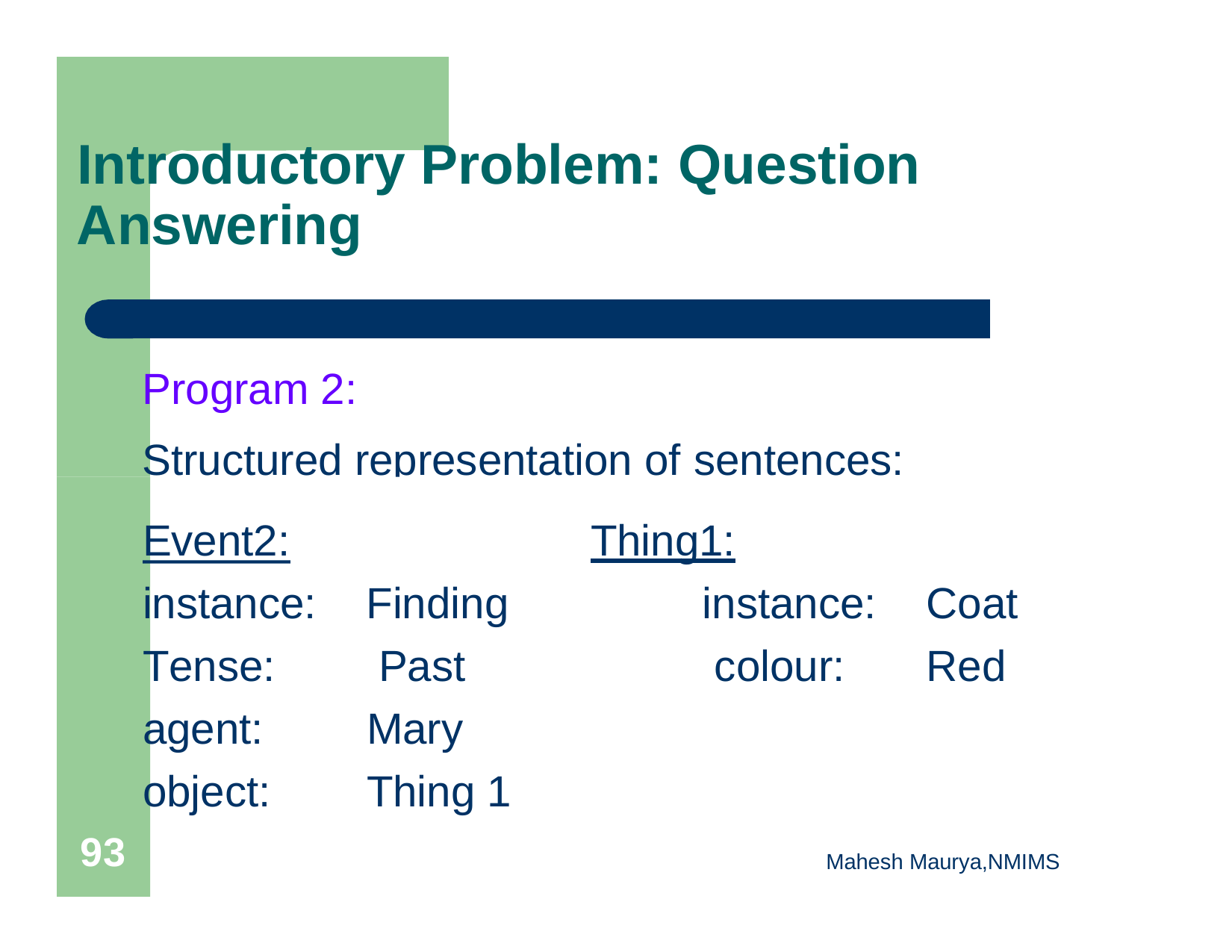

# Introductory Problem: Question
Answering

Program 2:
Structured representation of sentences:

Thing1:
instance:	Coat  colour:	Red
Event2:

Finding  Past  Mary  Thing 1
instance:
Tense:
agent:
object:
93
Mahesh Maurya,NMIMS